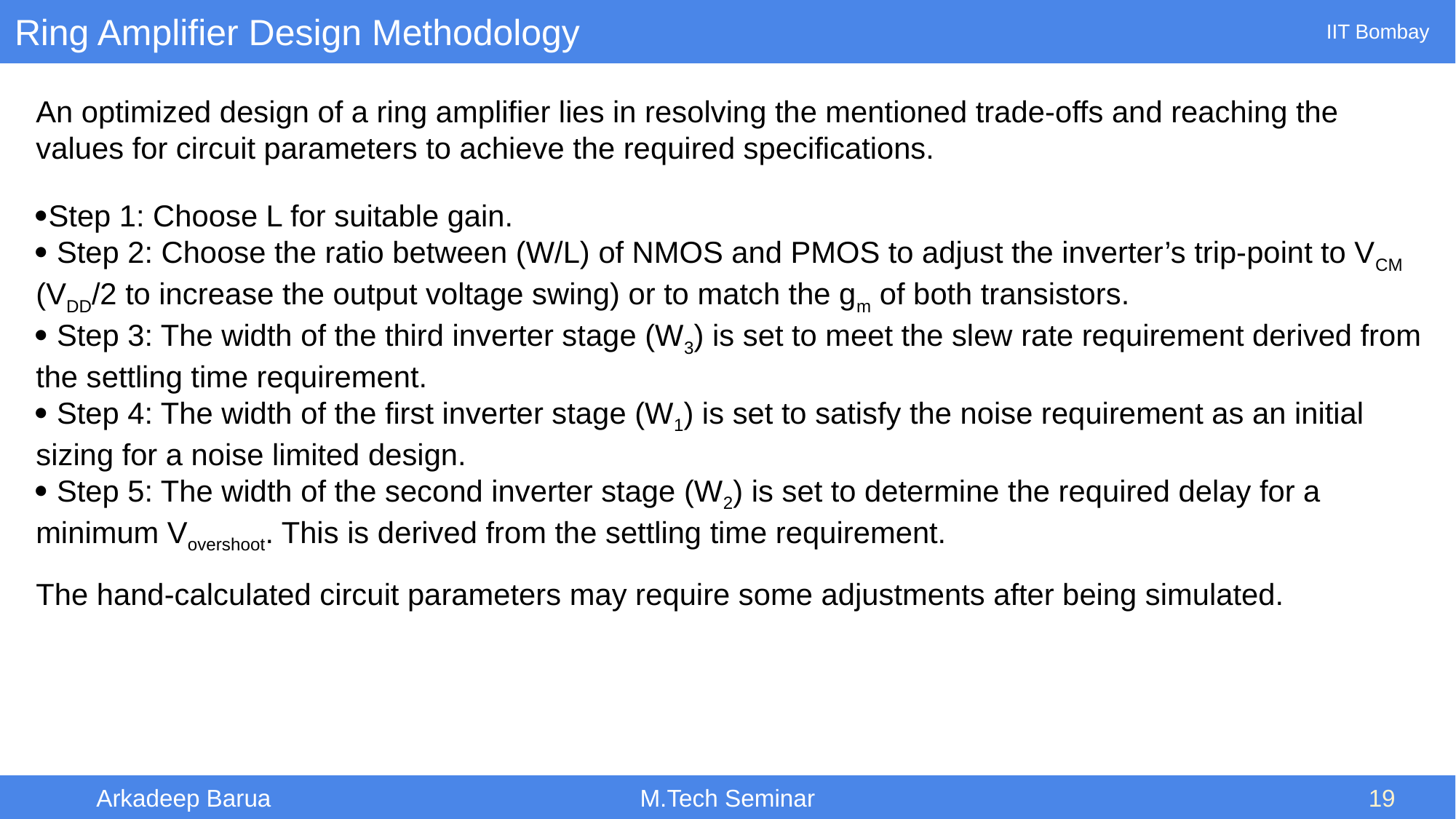

Ring Amplifier Design Methodology

An optimized design of a ring amplifier lies in resolving the mentioned trade-offs and reaching the values for circuit parameters to achieve the required specifications.
•Step 1: Choose L for suitable gain.
• Step 2: Choose the ratio between (W/L) of NMOS and PMOS to adjust the inverter’s trip-point to VCM (VDD/2 to increase the output voltage swing) or to match the gm of both transistors.
• Step 3: The width of the third inverter stage (W3) is set to meet the slew rate requirement derived from the settling time requirement.
• Step 4: The width of the first inverter stage (W1) is set to satisfy the noise requirement as an initial sizing for a noise limited design.
• Step 5: The width of the second inverter stage (W2) is set to determine the required delay for a minimum Vovershoot. This is derived from the settling time requirement.

The hand-calculated circuit parameters may require some adjustments after being simulated.
Arkadeep Barua